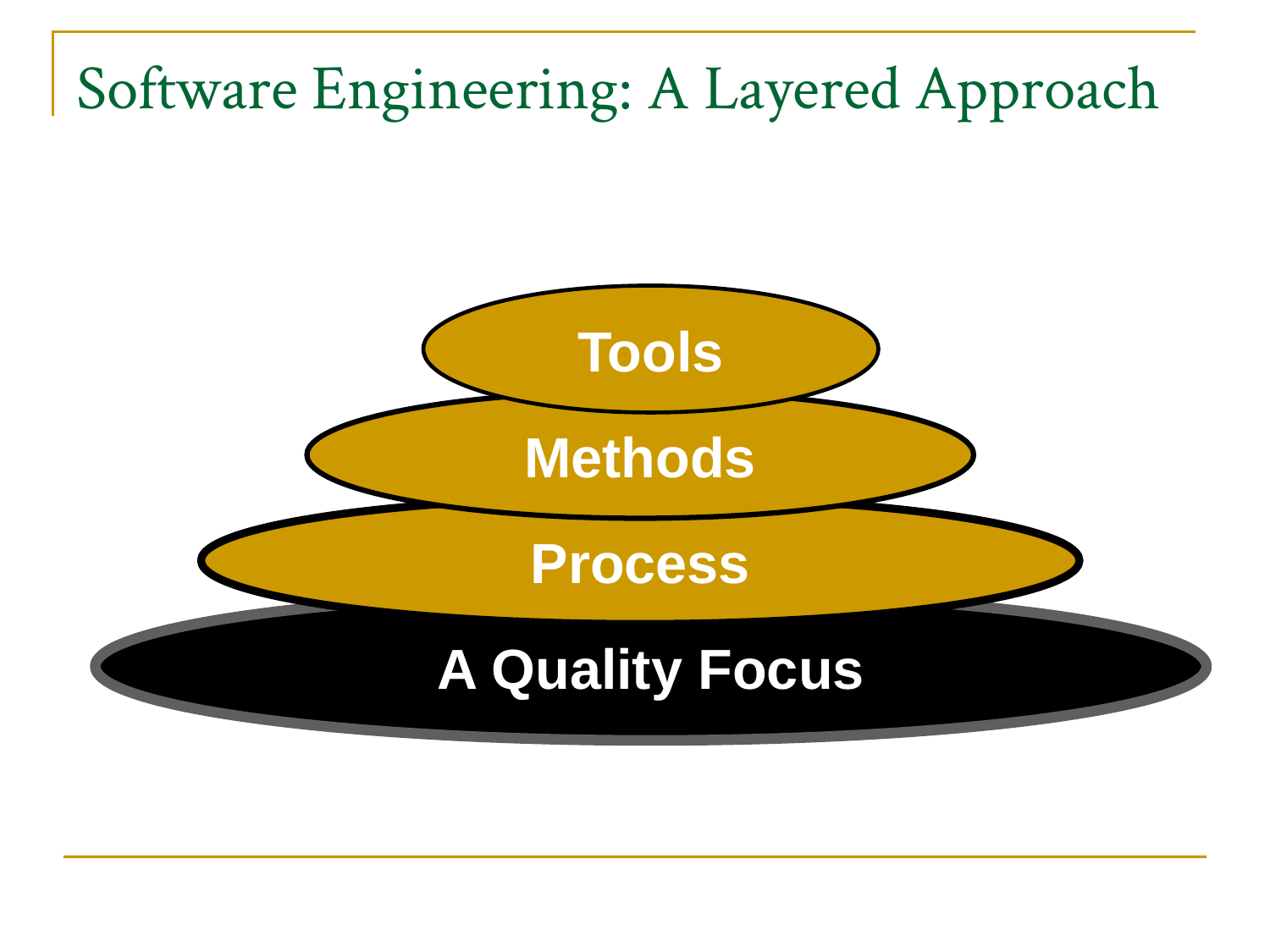

# Software Engineering: A Layered Approach
Tools
Methods
Process
A Quality Focus